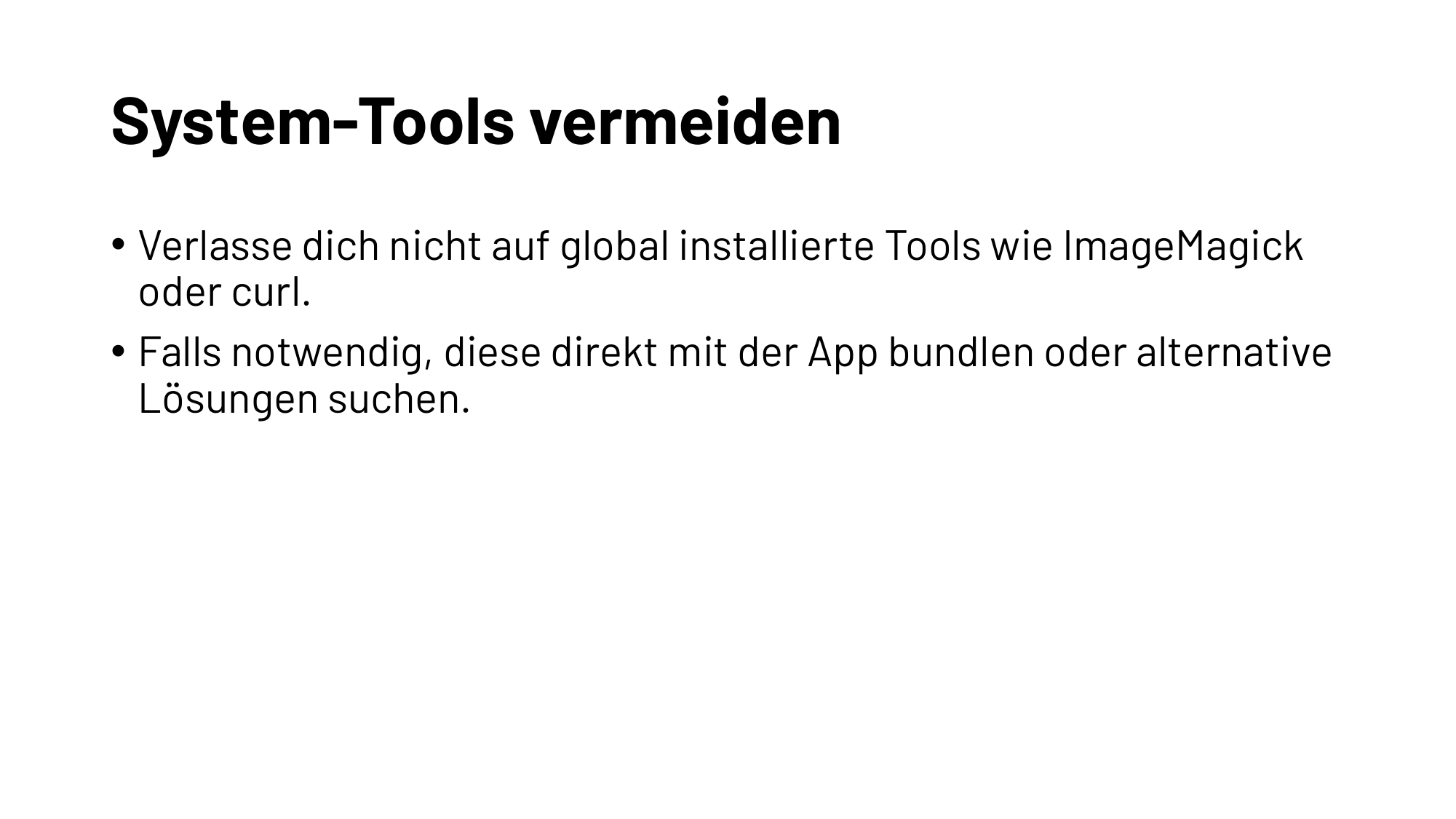

# System-Tools vermeiden
Verlasse dich nicht auf global installierte Tools wie ImageMagick oder curl.
Falls notwendig, diese direkt mit der App bundlen oder alternative Lösungen suchen.